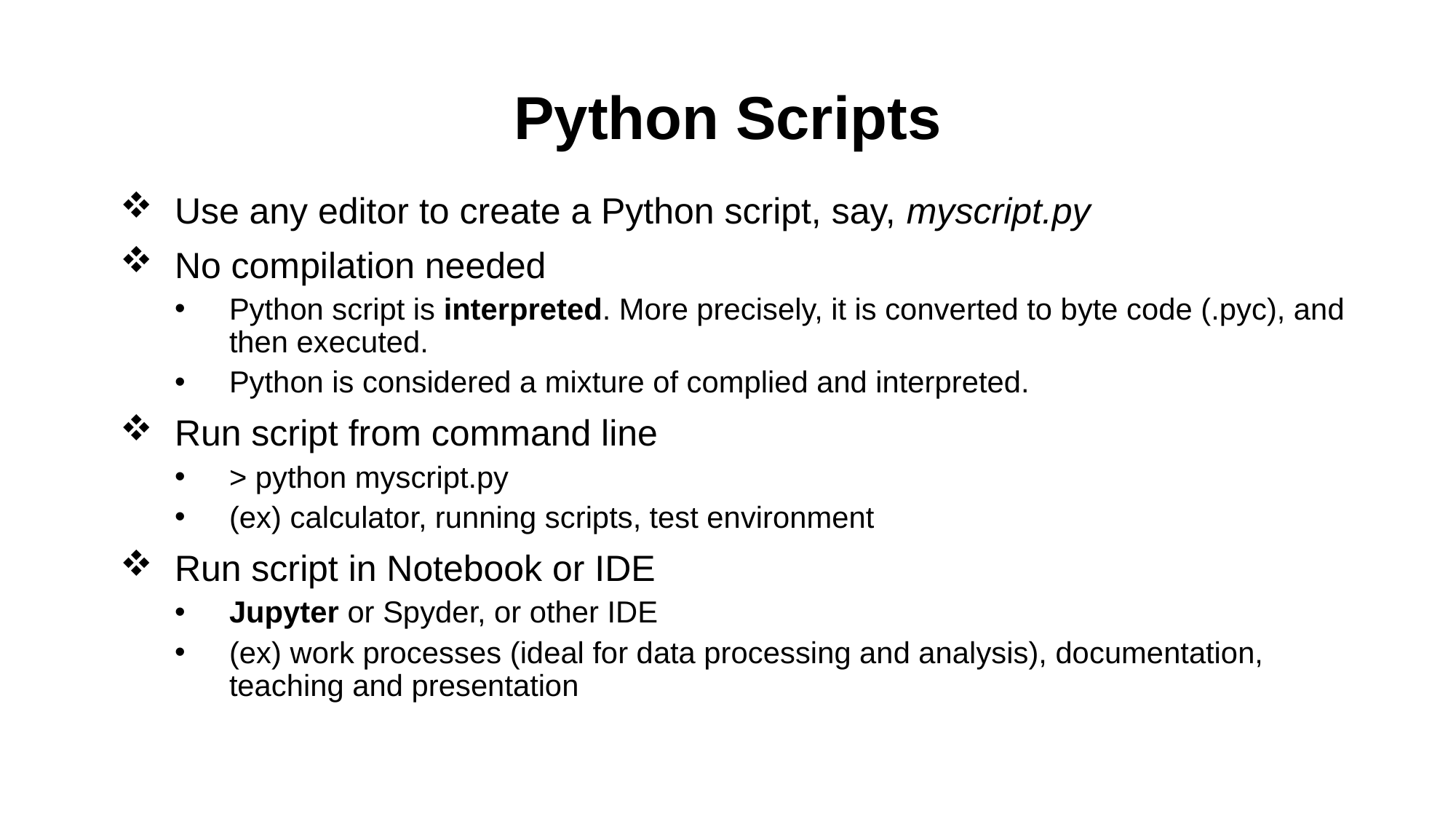

# Python Scripts
Use any editor to create a Python script, say, myscript.py
No compilation needed
Python script is interpreted. More precisely, it is converted to byte code (.pyc), and then executed.
Python is considered a mixture of complied and interpreted.
Run script from command line
> python myscript.py
(ex) calculator, running scripts, test environment
Run script in Notebook or IDE
Jupyter or Spyder, or other IDE
(ex) work processes (ideal for data processing and analysis), documentation, teaching and presentation